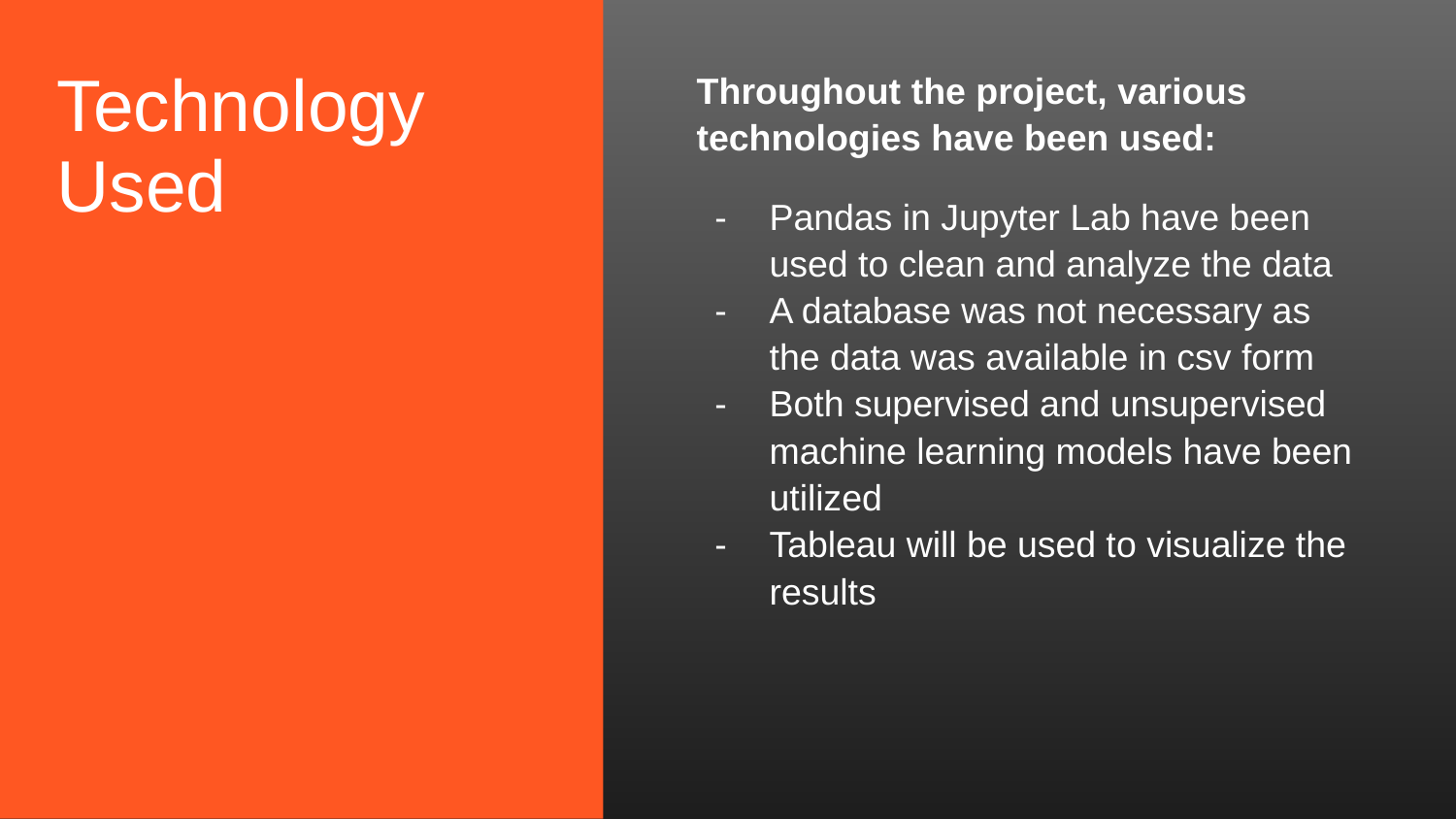

# Technology
Used
Throughout the project, various technologies have been used:
Pandas in Jupyter Lab have been used to clean and analyze the data
A database was not necessary as the data was available in csv form
Both supervised and unsupervised machine learning models have been utilized
Tableau will be used to visualize the results